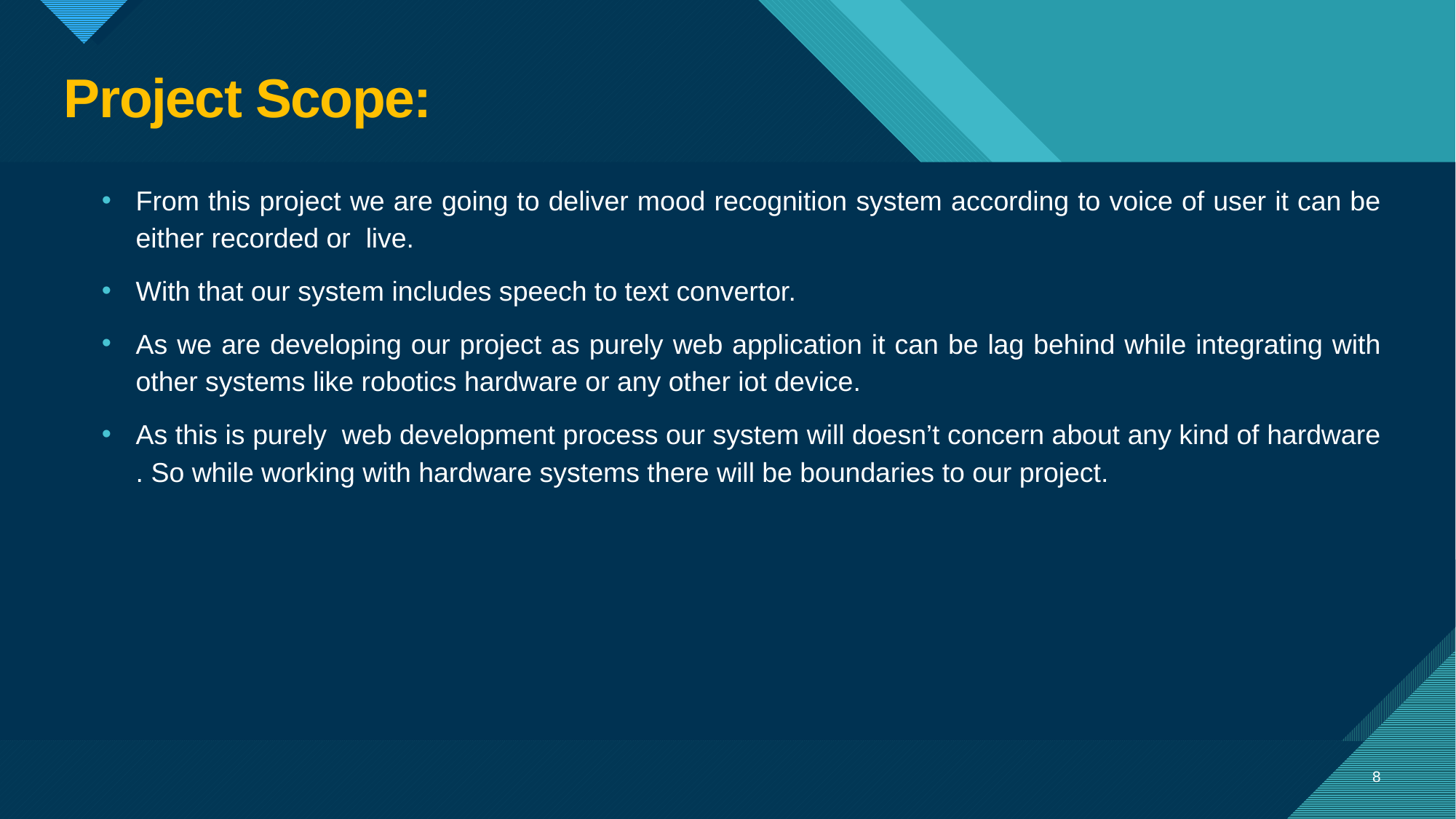

# Project Scope:
From this project we are going to deliver mood recognition system according to voice of user it can be either recorded or  live.
With that our system includes speech to text convertor.
As we are developing our project as purely web application it can be lag behind while integrating with other systems like robotics hardware or any other iot device.
As this is purely  web development process our system will doesn’t concern about any kind of hardware . So while working with hardware systems there will be boundaries to our project.

8